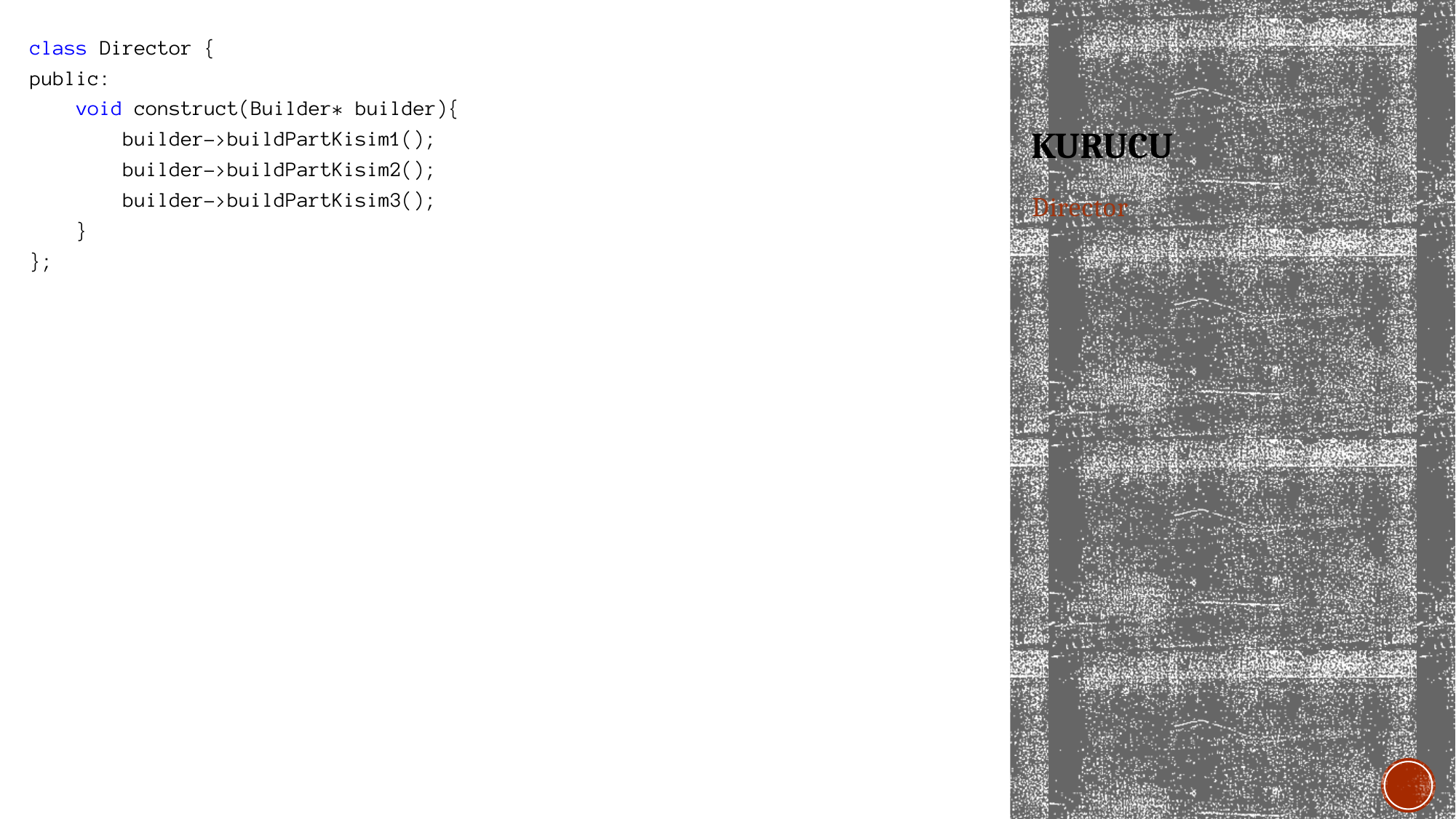

class Director {
public:
    void construct(Builder* builder){
        builder->buildPartKisim1();
        builder->buildPartKisim2();
        builder->buildPartKisim3();
    }
};
# KURUCU
Director